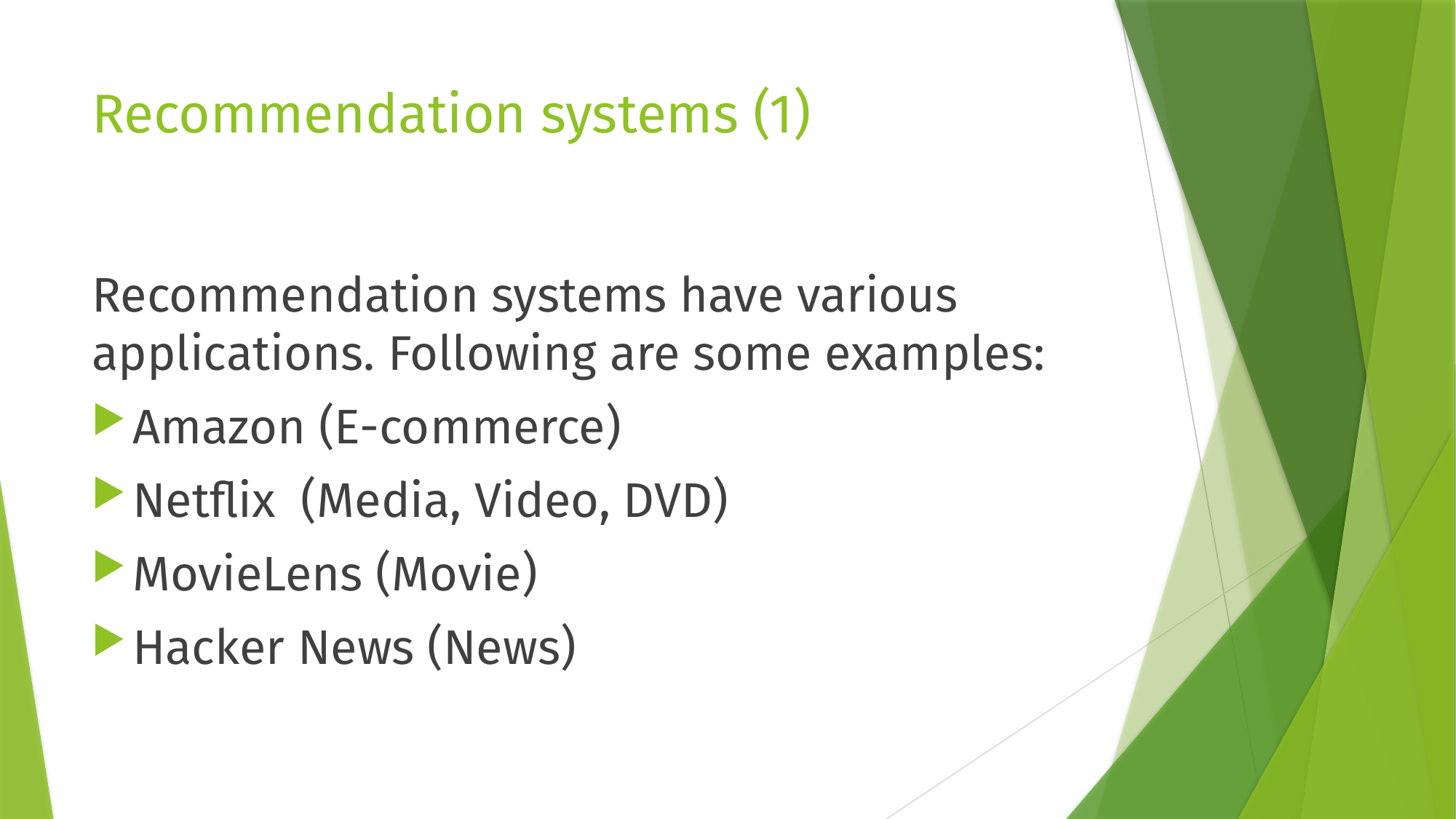

# Recommendation systems (1)
Recommendation systems have various applications. Following are some examples:
Amazon (E-commerce)
Netflix  (Media, Video, DVD)
MovieLens (Movie)
Hacker News (News)